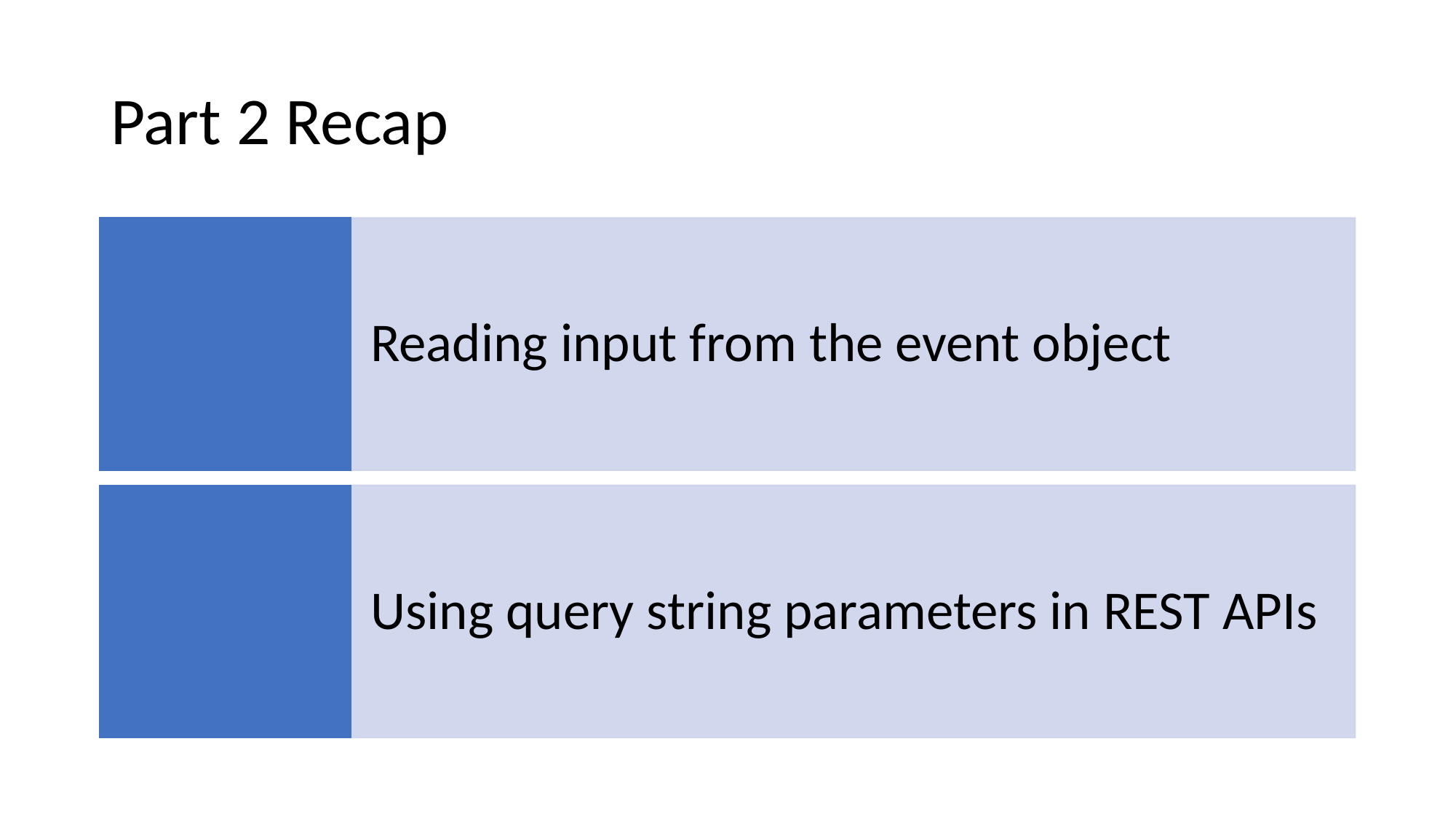

# Part 2 Recap

Reading input from the event object

Using query string parameters in REST APIs